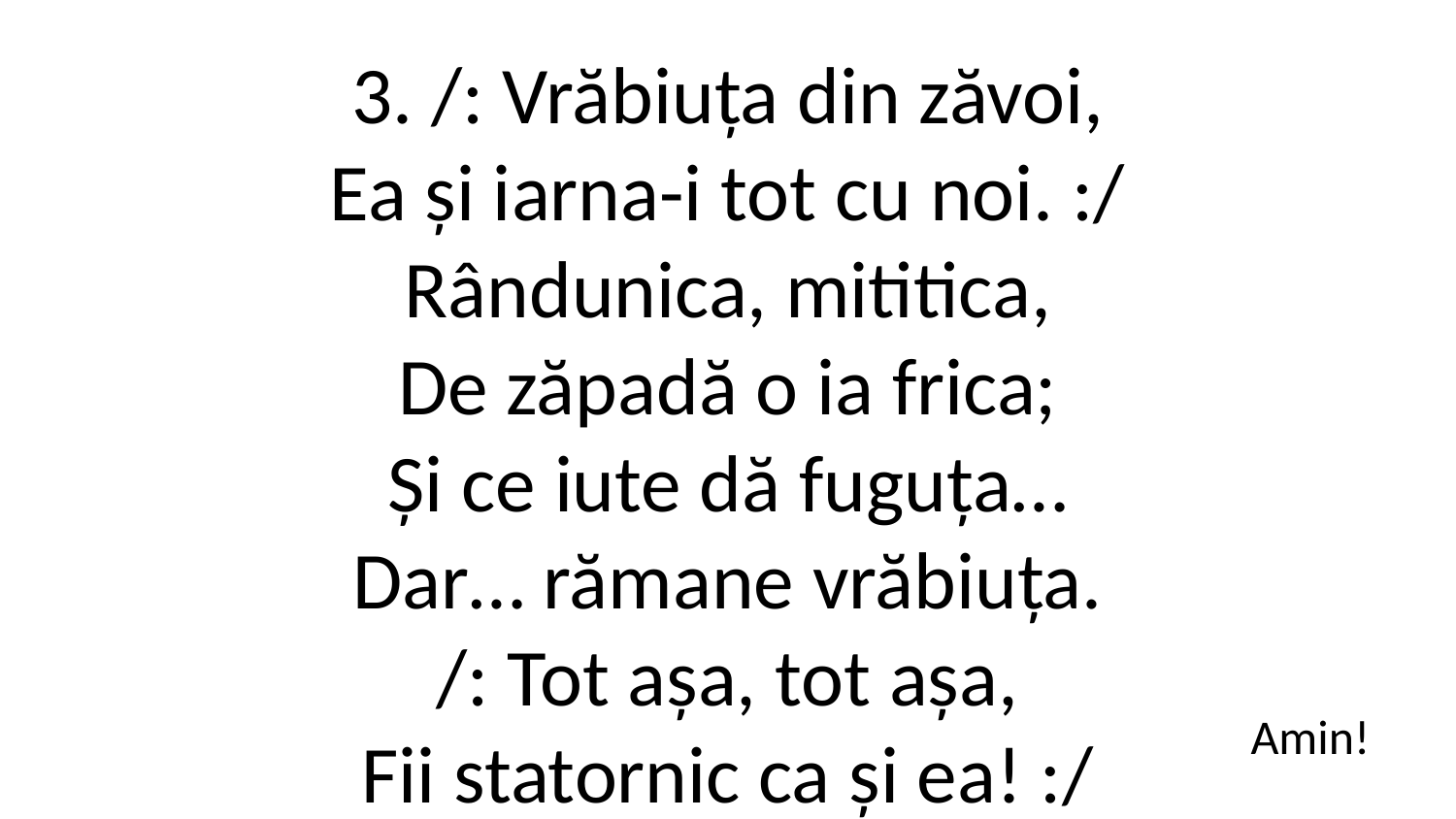

3. /: Vrăbiuța din zăvoi,
Ea și iarna-i tot cu noi. :/
Rândunica, mititica,
De zăpadă o ia frica;
Și ce iute dă fuguța…
Dar… rămane vrăbiuța.
/: Tot așa, tot așa,
Fii statornic ca și ea! :/

Amin!